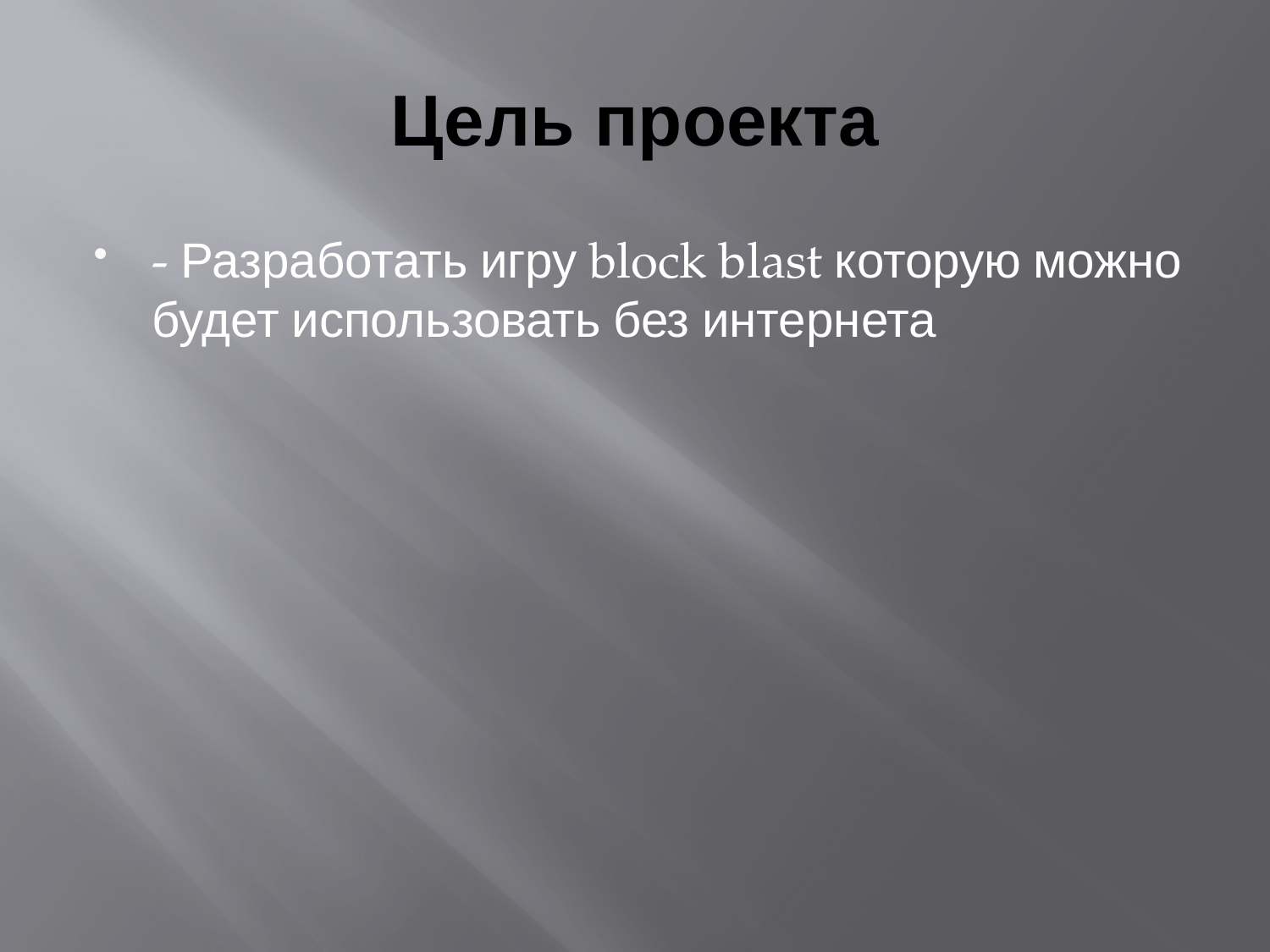

# Цель проекта
- Разработать игру block blast которую можно будет использовать без интернета